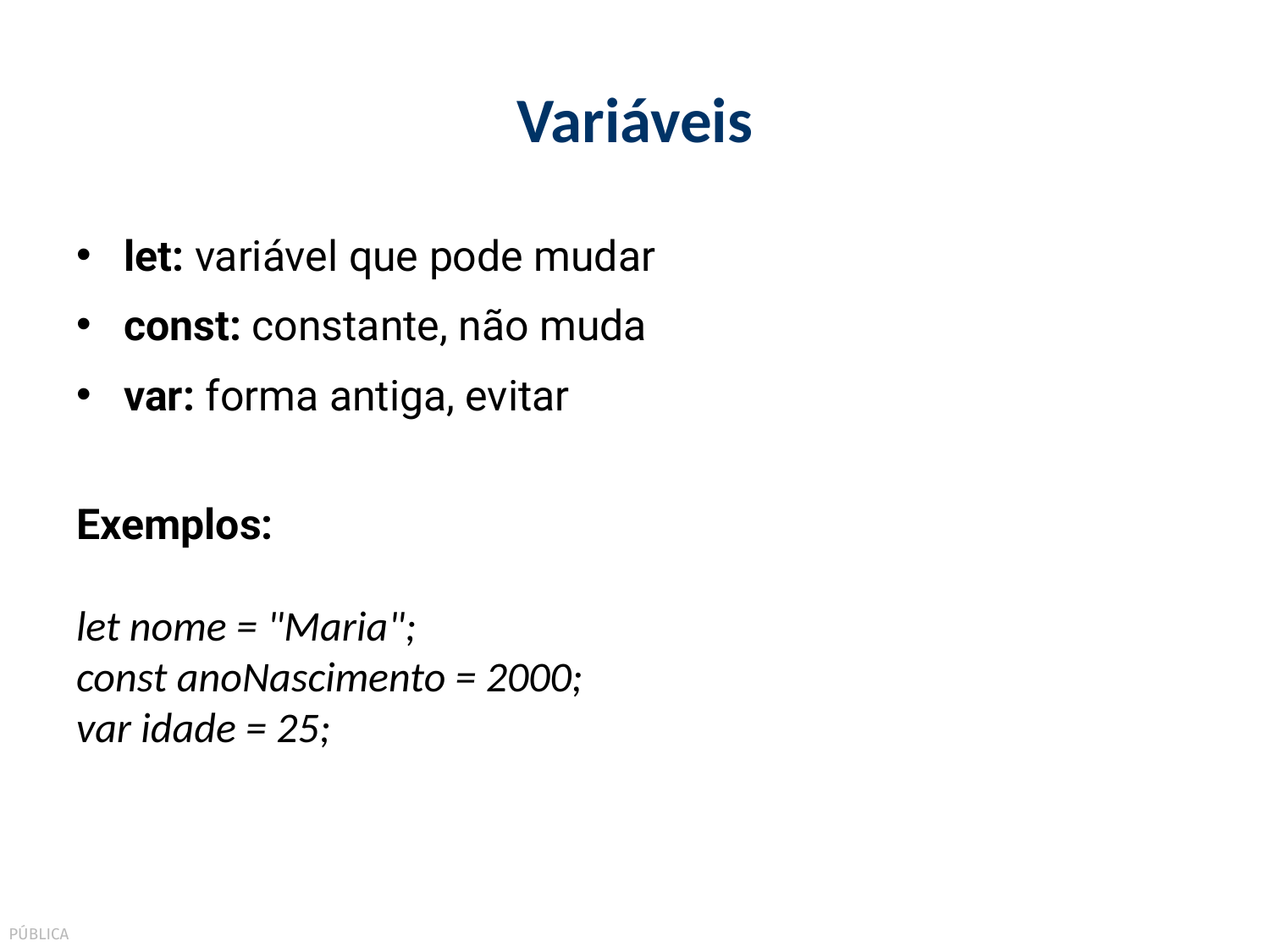

# Variáveis
let: variável que pode mudar
const: constante, não muda
var: forma antiga, evitar

Exemplos:
let nome = "Maria";
const anoNascimento = 2000;
var idade = 25;